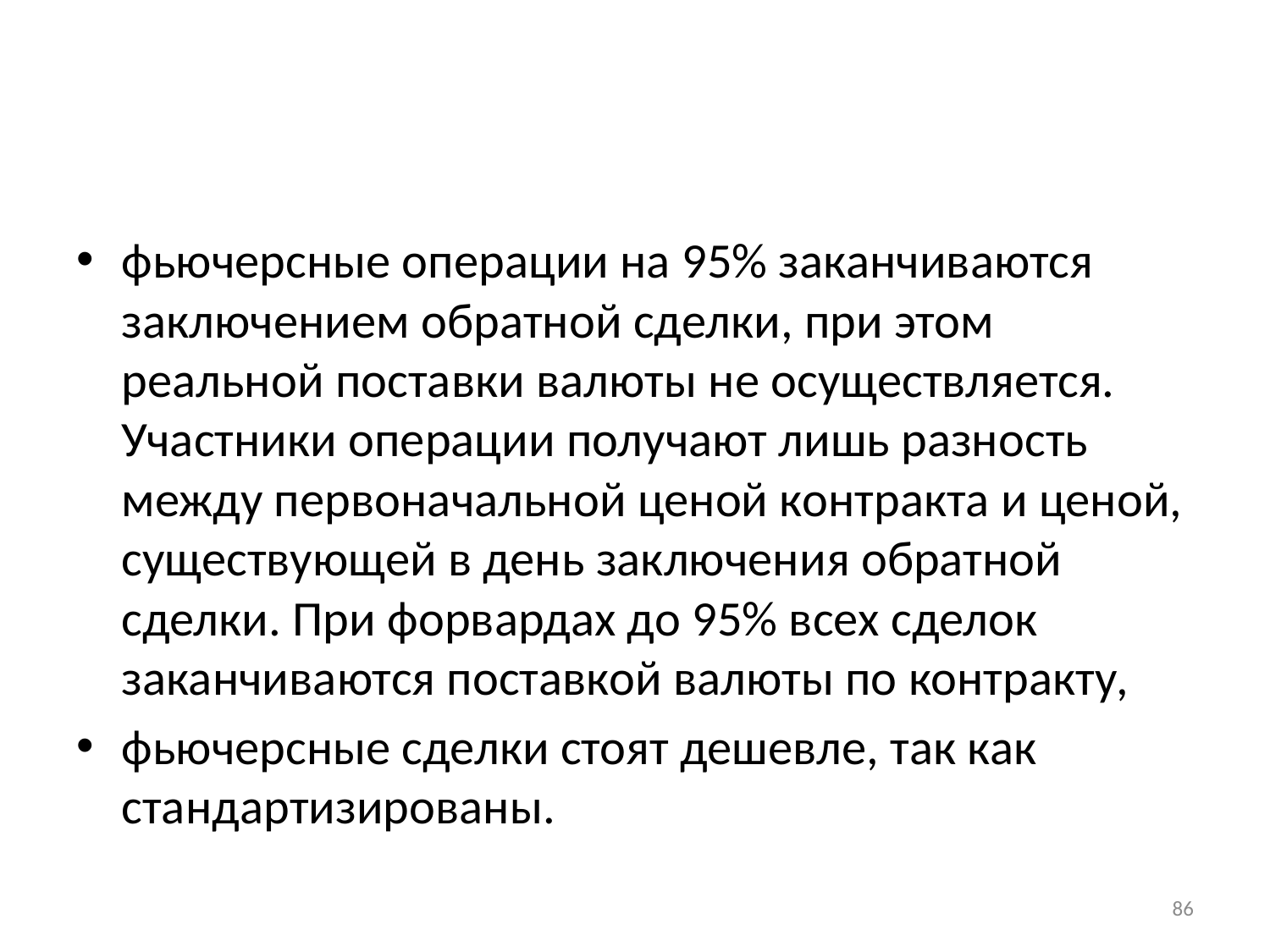

#
фьючерсные операции на 95% заканчиваются заключением обратной сделки, при этом реальной поставки валюты не осуществляется. Участники операции получают лишь разность между первоначальной ценой контракта и ценой, существующей в день заключения обратной сделки. При форвардах до 95% всех сделок заканчиваются поставкой валюты по контракту,
фьючерсные сделки стоят дешевле, так как стандартизированы.

86